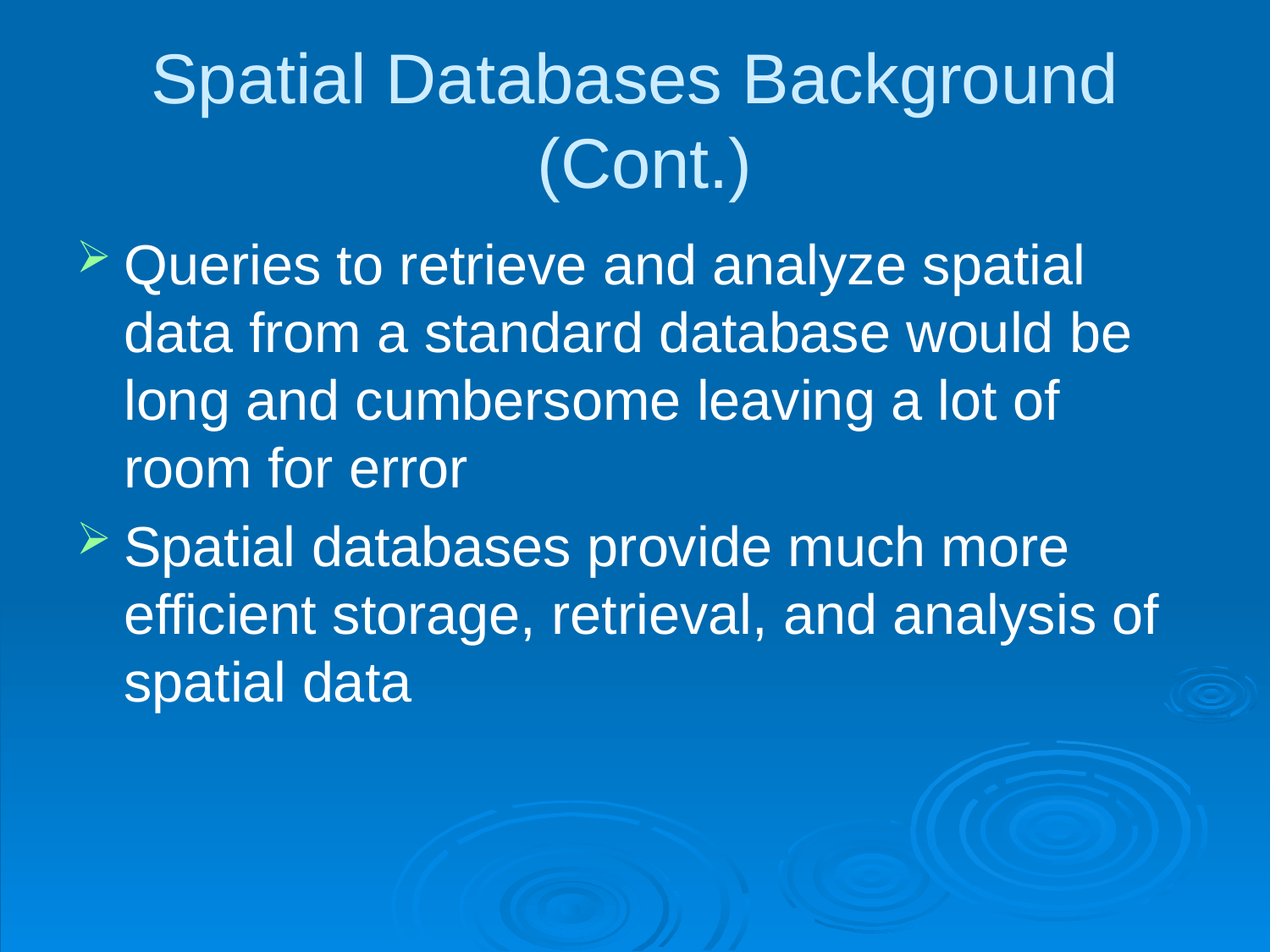

# Spatial Databases Background (Cont.)
Queries to retrieve and analyze spatial data from a standard database would be long and cumbersome leaving a lot of room for error
Spatial databases provide much more efficient storage, retrieval, and analysis of spatial data